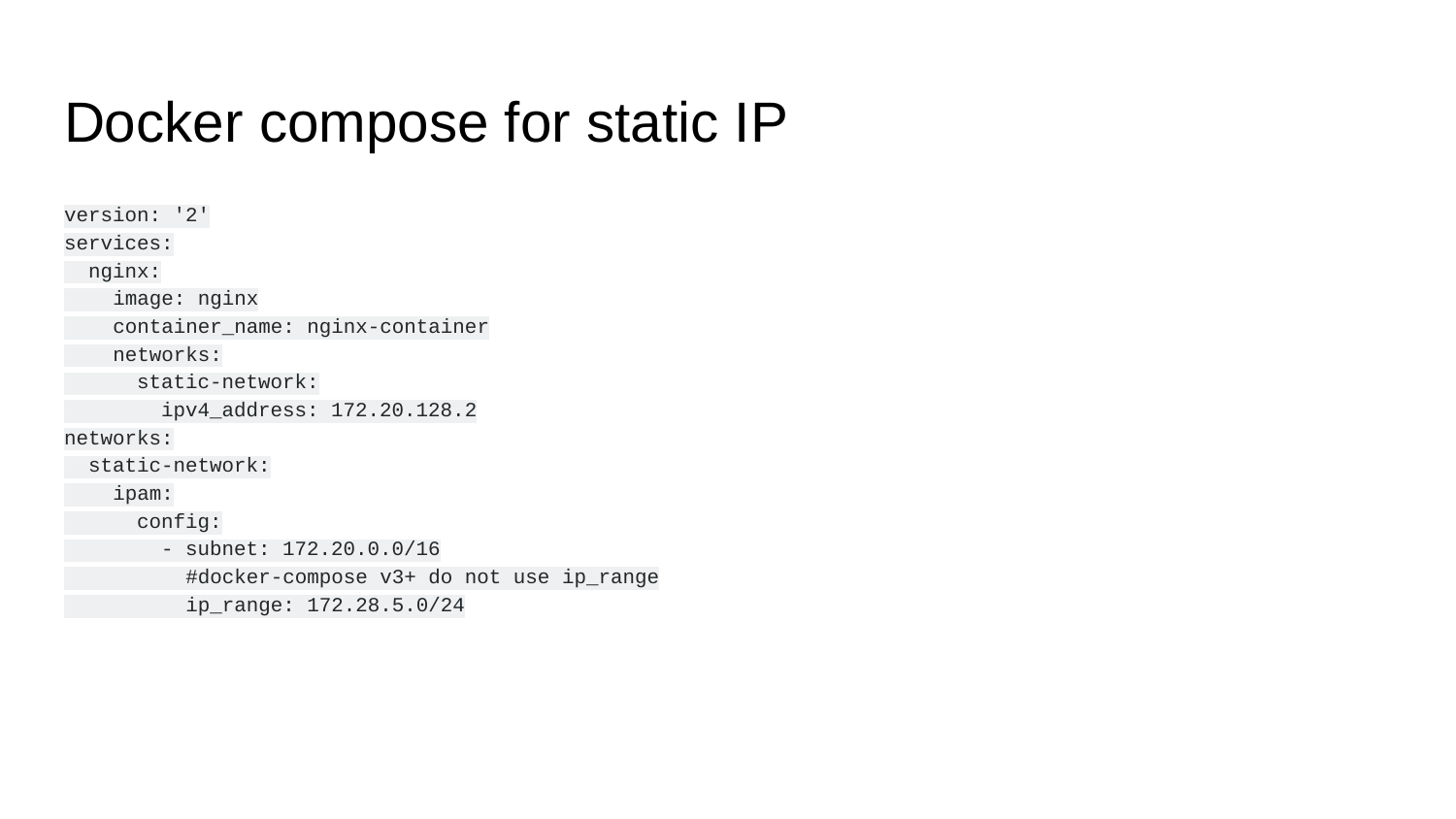

# Docker compose for static IP
version: '2'
services:
  nginx:
    image: nginx
    container_name: nginx-container
    networks:
      static-network:
        ipv4_address: 172.20.128.2
networks:
  static-network:
    ipam:
      config:
        - subnet: 172.20.0.0/16
          #docker-compose v3+ do not use ip_range
          ip_range: 172.28.5.0/24